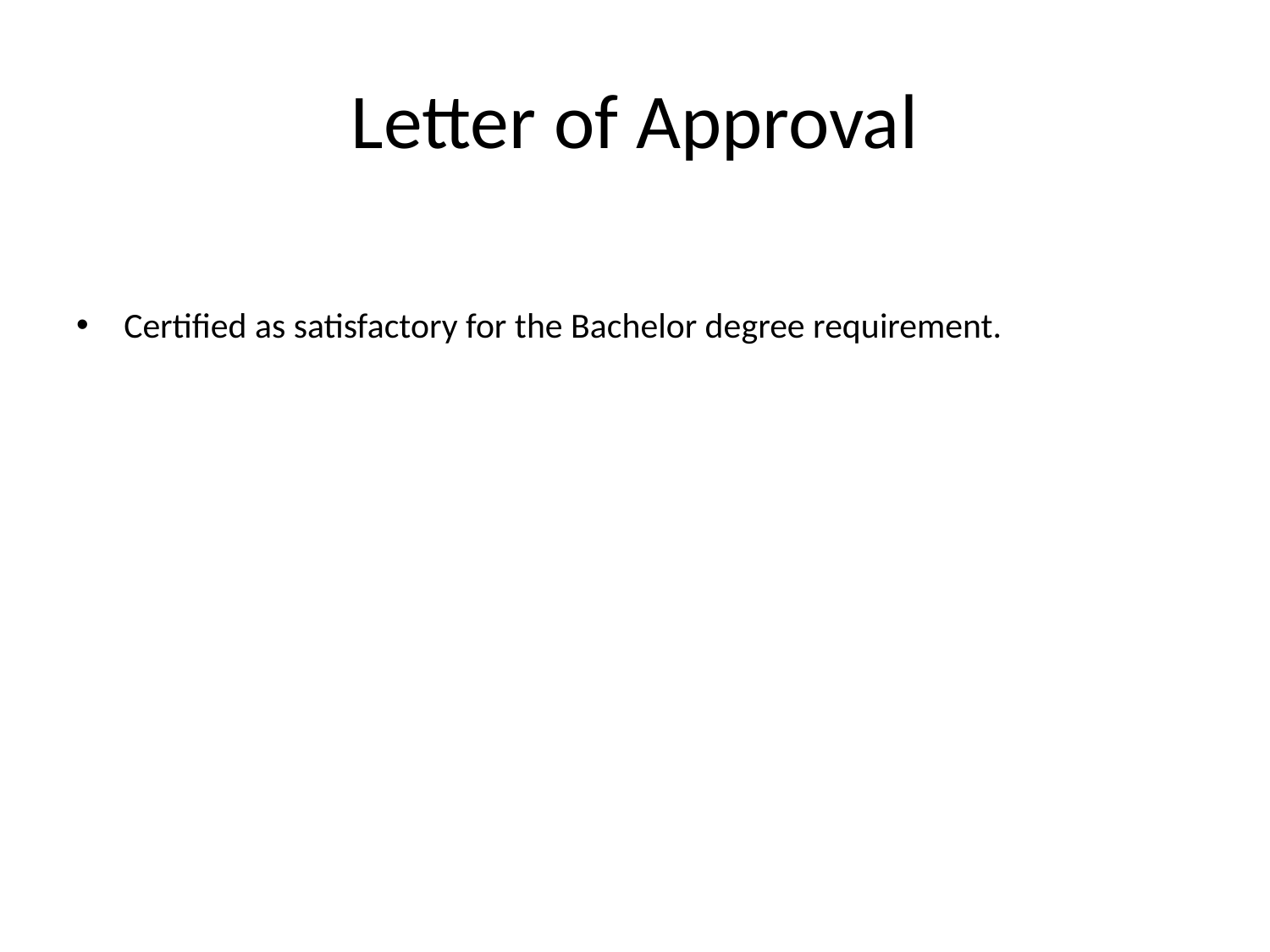

# Letter of Approval

Certified as satisfactory for the Bachelor degree requirement.